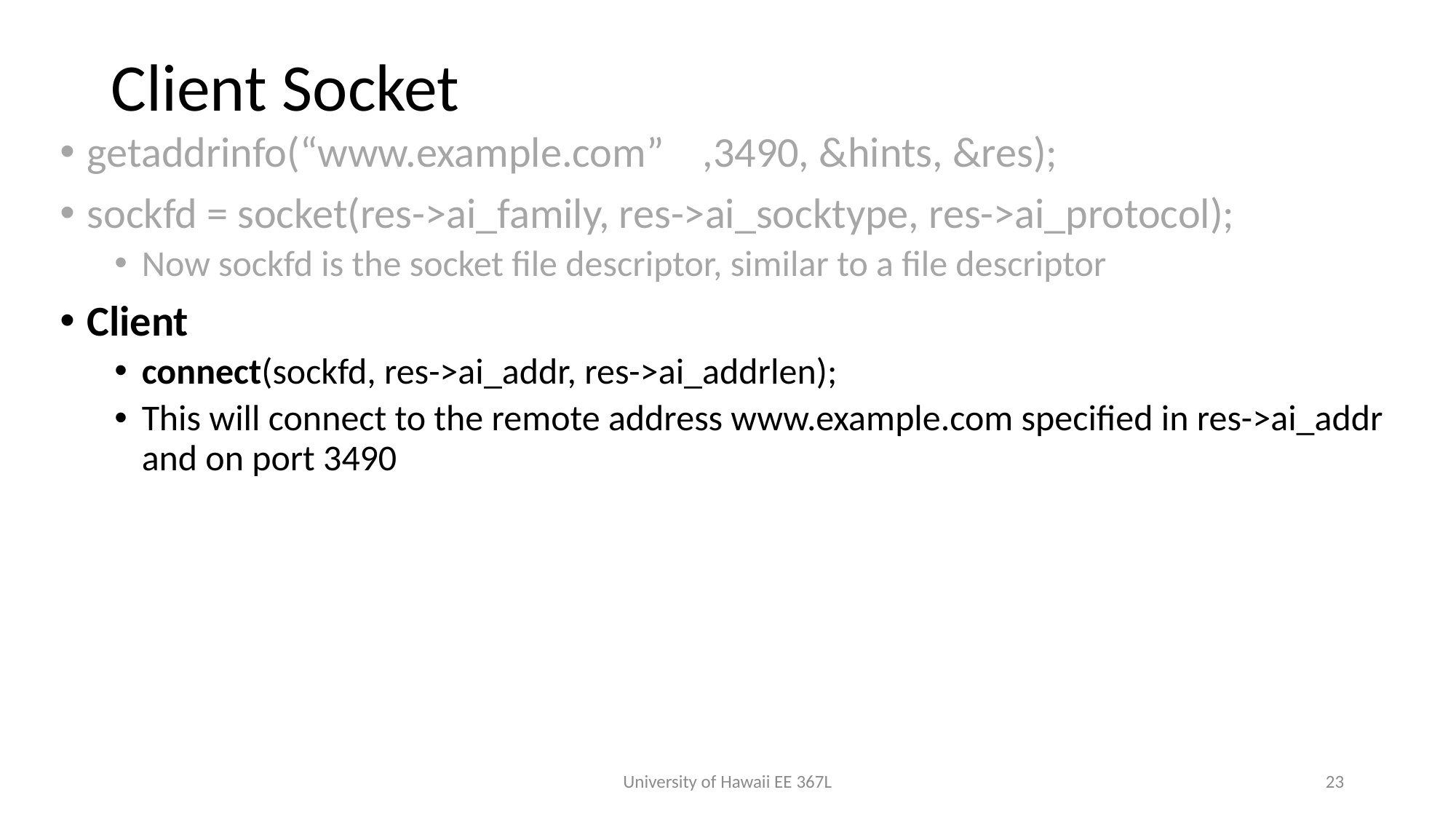

# Client Socket
getaddrinfo(“www.example.com”    ,3490, &hints, &res);
sockfd = socket(res->ai_family, res->ai_socktype, res->ai_protocol);
Now sockfd is the socket file descriptor, similar to a file descriptor
Client
connect(sockfd, res->ai_addr, res->ai_addrlen);
This will connect to the remote address www.example.com specified in res->ai_addr and on port 3490
University of Hawaii EE 367L
23